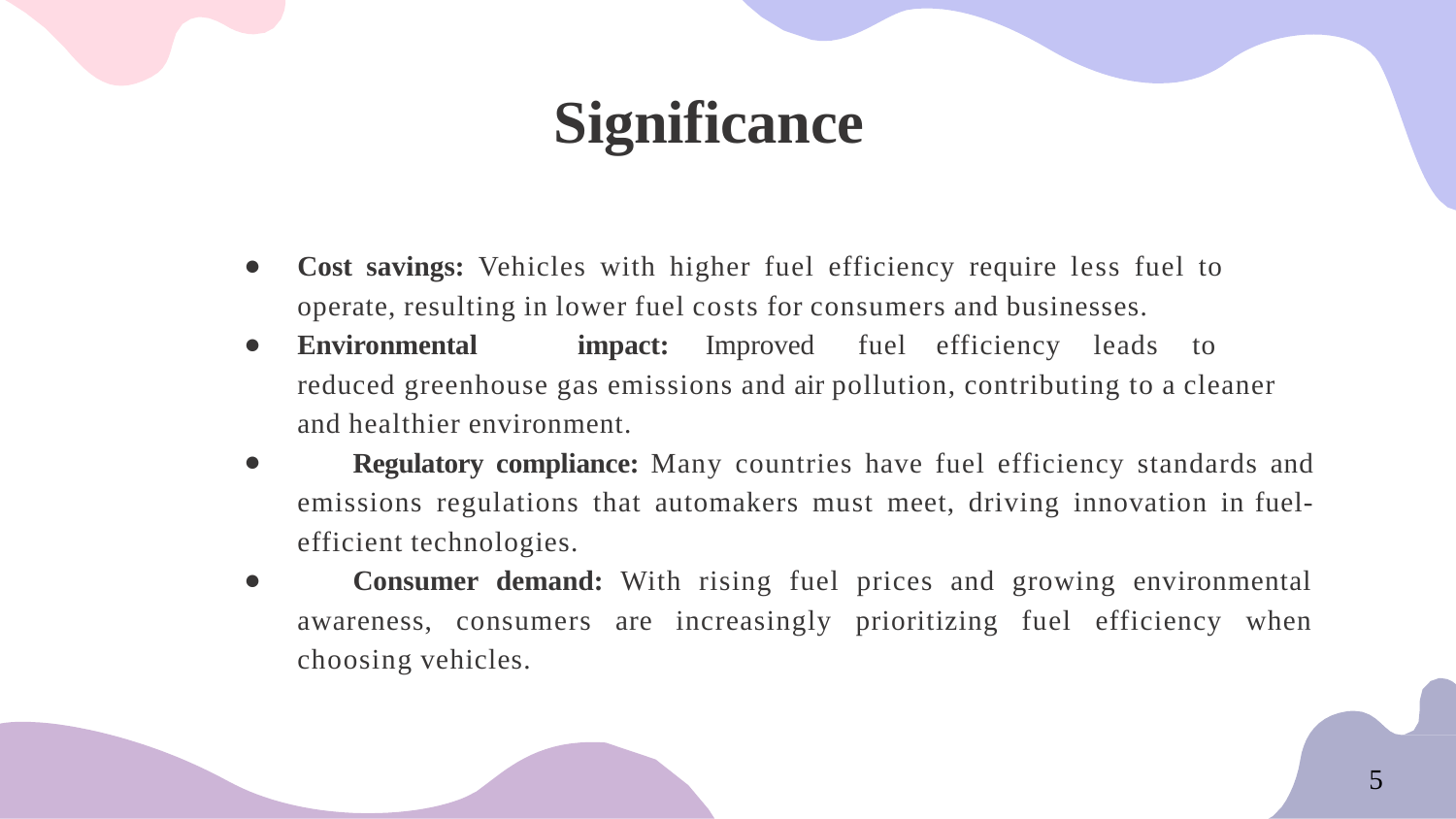

# Significance
Cost savings: Vehicles with higher fuel efficiency require less fuel to operate, resulting in lower fuel costs for consumers and businesses.
Environmental	impact:	Improved	fuel	efficiency	leads	to	reduced greenhouse gas emissions and air pollution, contributing to a cleaner and healthier environment.
	Regulatory compliance: Many countries have fuel efficiency standards and emissions regulations that automakers must meet, driving innovation in fuel-efficient technologies.
	Consumer demand: With rising fuel prices and growing environmental awareness, consumers are increasingly prioritizing fuel efficiency when choosing vehicles.
5